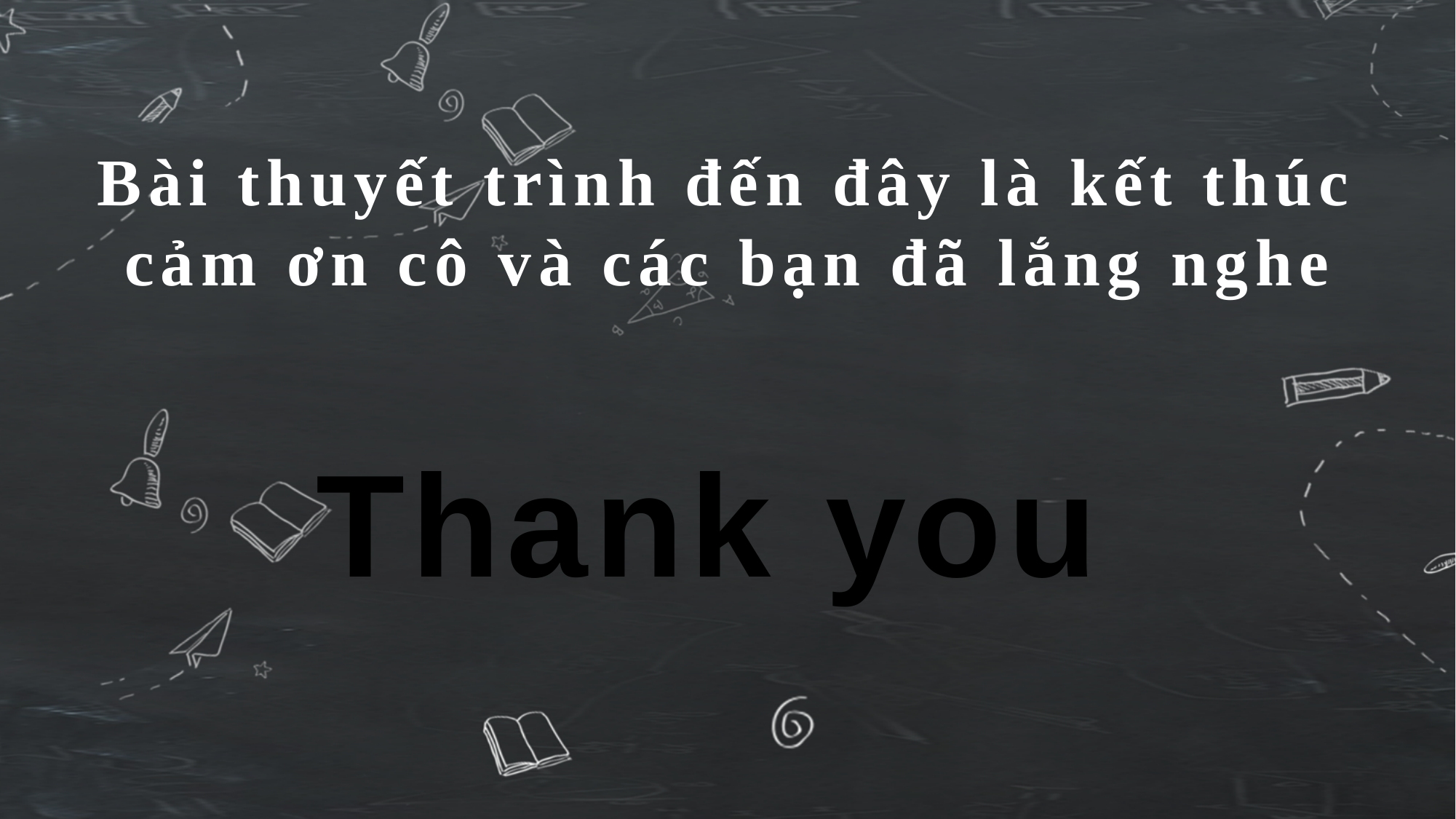

# Bài thuyết trình đến đây là kết thúc cảm ơn cô và các bạn đã lắng nghe
Thank you